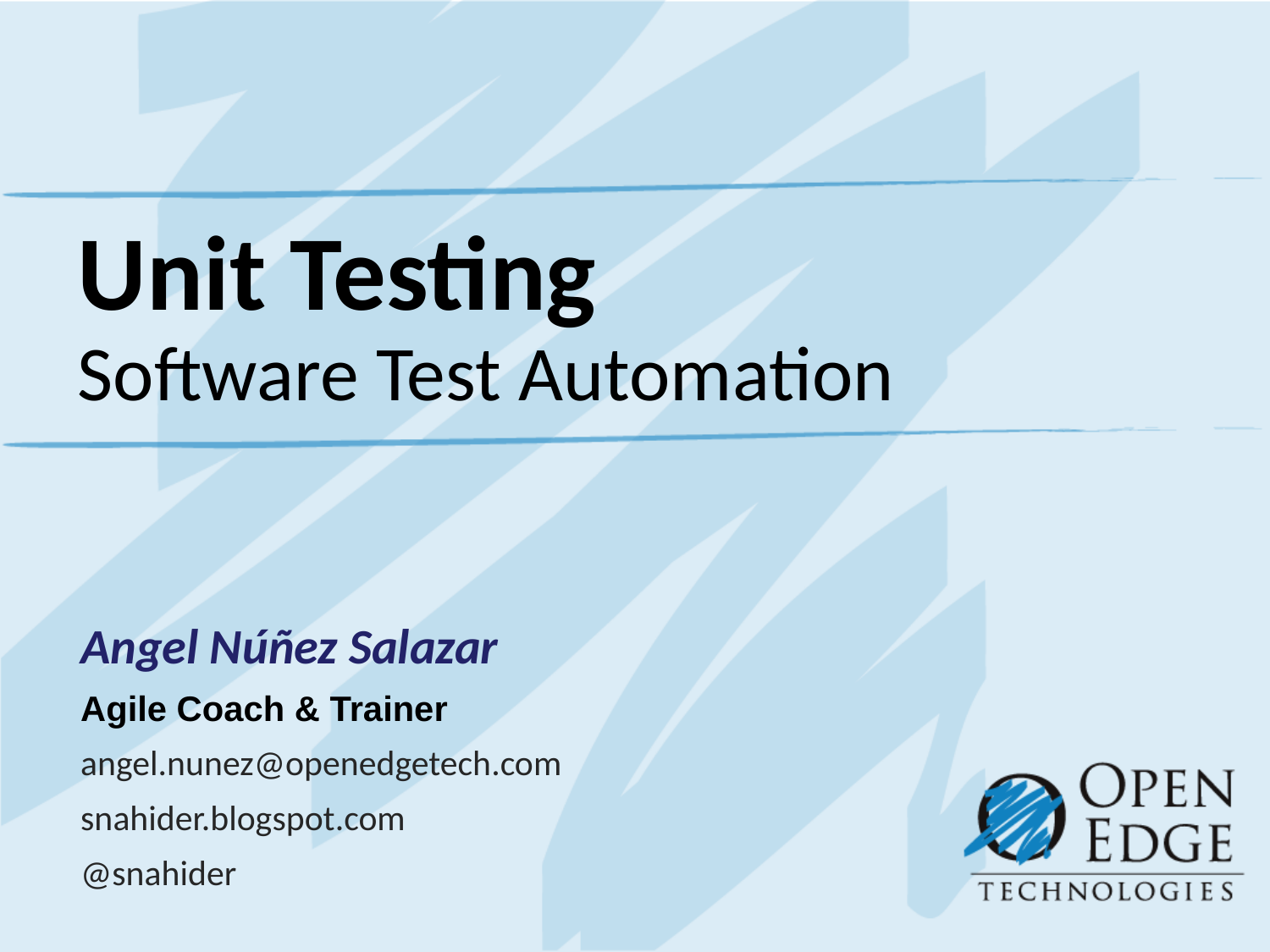

# Unit Testing
Software Test Automation
Angel Núñez Salazar
Agile Coach & Trainer
angel.nunez@openedgetech.com
snahider.blogspot.com
@snahider